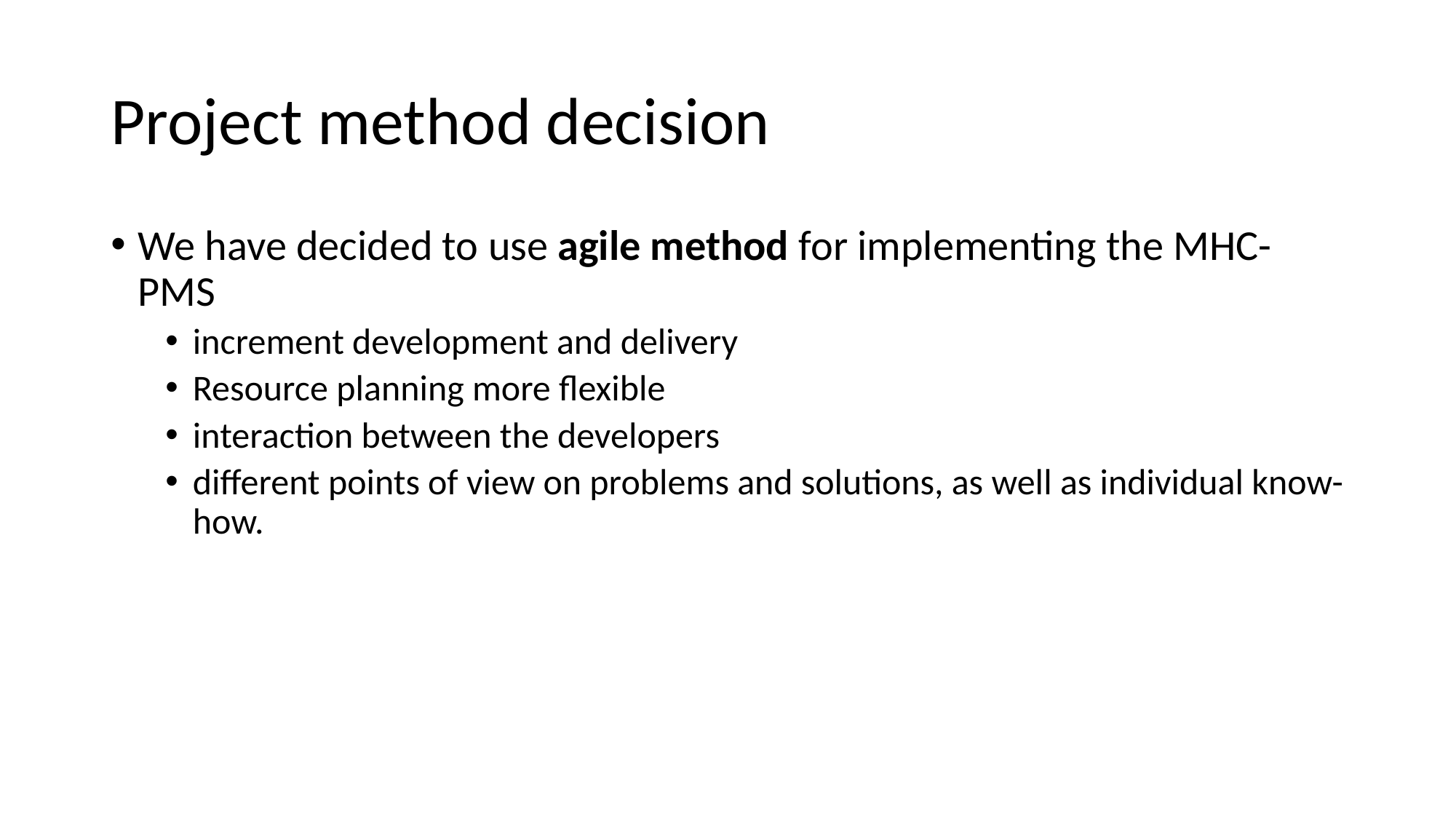

# Project method decision
We have decided to use agile method for implementing the MHC-PMS
increment development and delivery
Resource planning more flexible
interaction between the developers
different points of view on problems and solutions, as well as individual know-how.